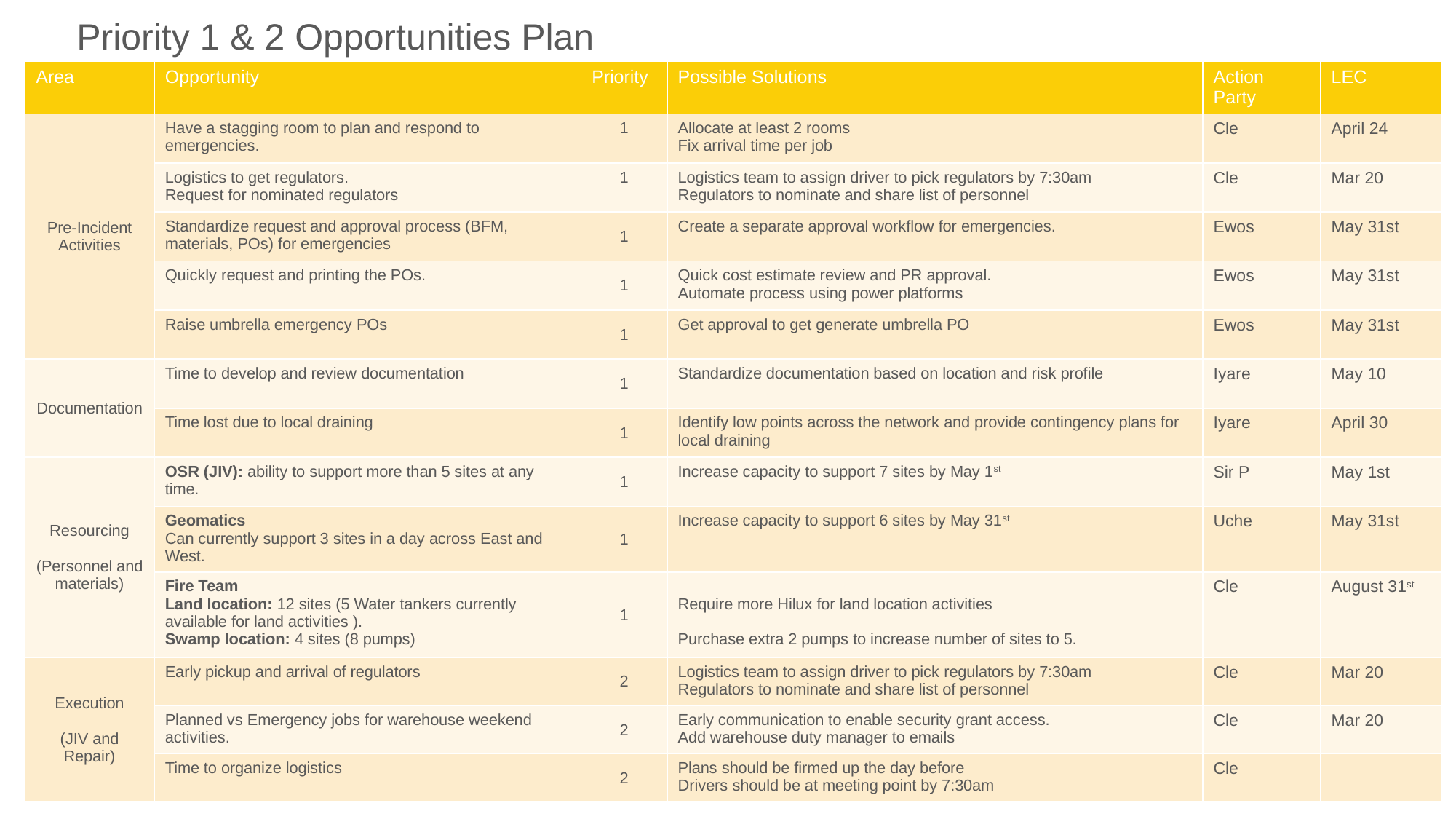

# Priority 1 & 2 Opportunities Plan
| Area | Opportunity | Priority | Possible Solutions | Action Party | LEC |
| --- | --- | --- | --- | --- | --- |
| Pre-Incident Activities | Have a stagging room to plan and respond to emergencies. | 1 | Allocate at least 2 rooms Fix arrival time per job | Cle | April 24 |
| Resourcing | Logistics to get regulators. Request for nominated regulators | 1 | Logistics team to assign driver to pick regulators by 7:30am Regulators to nominate and share list of personnel | Cle | Mar 20 |
| Documentation | Standardize request and approval process (BFM, materials, POs) for emergencies | 1 | Create a separate approval workflow for emergencies. | Ewos | May 31st |
| Execution | Quickly request and printing the POs. | 1 | Quick cost estimate review and PR approval. Automate process using power platforms | Ewos | May 31st |
| Payment/Close out | Raise umbrella emergency POs | 1 | Get approval to get generate umbrella PO | Ewos | May 31st |
| Documentation | Time to develop and review documentation | 1 | Standardize documentation based on location and risk profile | Iyare | May 10 |
|  | Time lost due to local draining | 1 | Identify low points across the network and provide contingency plans for local draining | Iyare | April 30 |
| Resourcing (Personnel and materials) | OSR (JIV): ability to support more than 5 sites at any time. | 1 | Increase capacity to support 7 sites by May 1st | Sir P | May 1st |
|  | Geomatics Can currently support 3 sites in a day across East and West. | 1 | Increase capacity to support 6 sites by May 31st | Uche | May 31st |
|  | Fire Team Land location: 12 sites (5 Water tankers currently available for land activities ). Swamp location: 4 sites (8 pumps) | 1 | Require more Hilux for land location activities Purchase extra 2 pumps to increase number of sites to 5. | Cle | August 31st |
| Execution (JIV and Repair) | Early pickup and arrival of regulators | 2 | Logistics team to assign driver to pick regulators by 7:30am Regulators to nominate and share list of personnel | Cle | Mar 20 |
|  | Planned vs Emergency jobs for warehouse weekend activities. | 2 | Early communication to enable security grant access. Add warehouse duty manager to emails | Cle | Mar 20 |
|  | Time to organize logistics | 2 | Plans should be firmed up the day before Drivers should be at meeting point by 7:30am | Cle |  |
4/18/2023
1